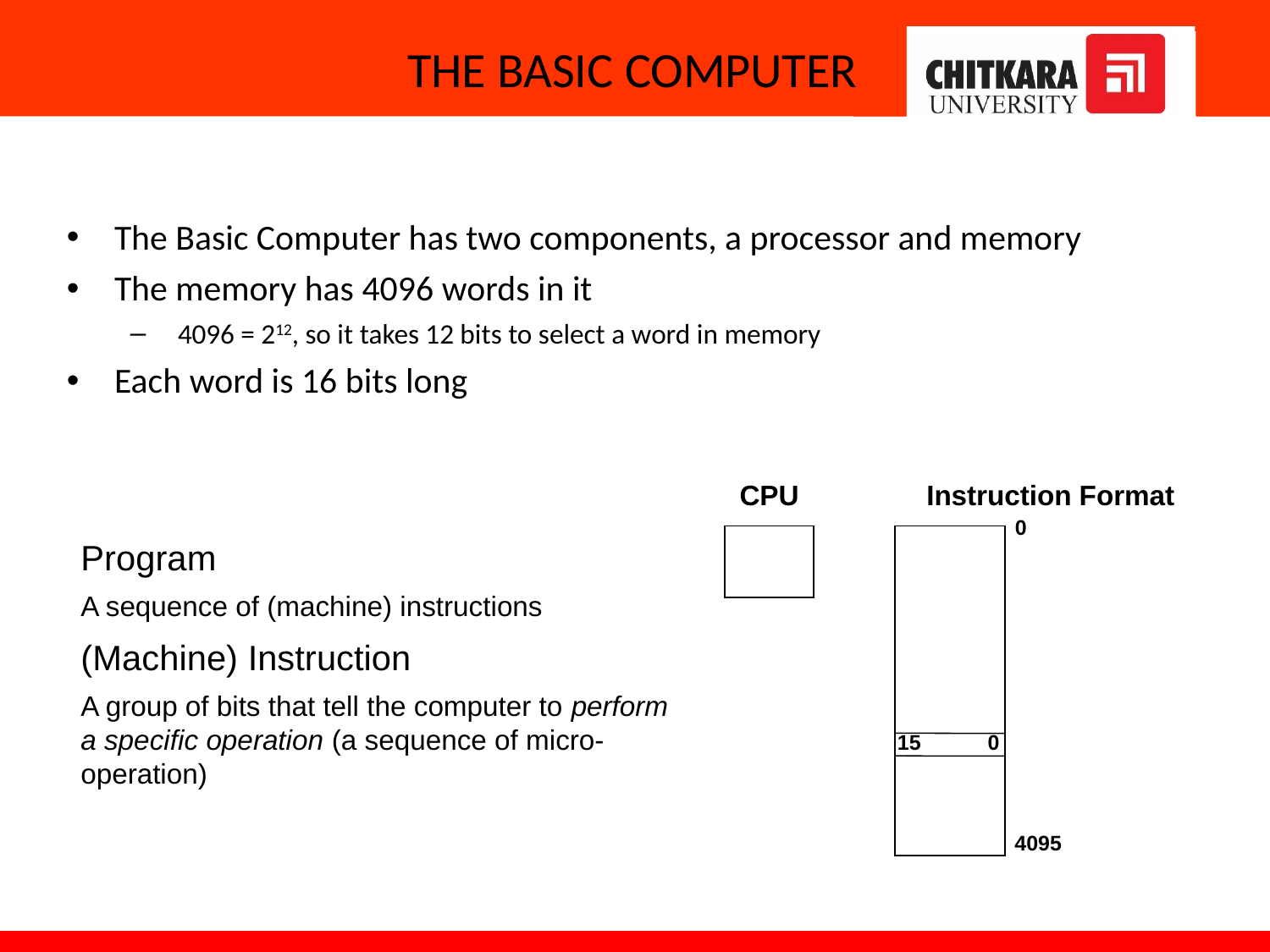

# THE BASIC COMPUTER
The Basic Computer has two components, a processor and memory
The memory has 4096 words in it
4096 = 212, so it takes 12 bits to select a word in memory
Each word is 16 bits long
Instruction Format
CPU
0

Program
A sequence of (machine) instructions
(Machine) Instruction
A group of bits that tell the computer to perform a specific operation (a sequence of micro-operation)
15
0

4095